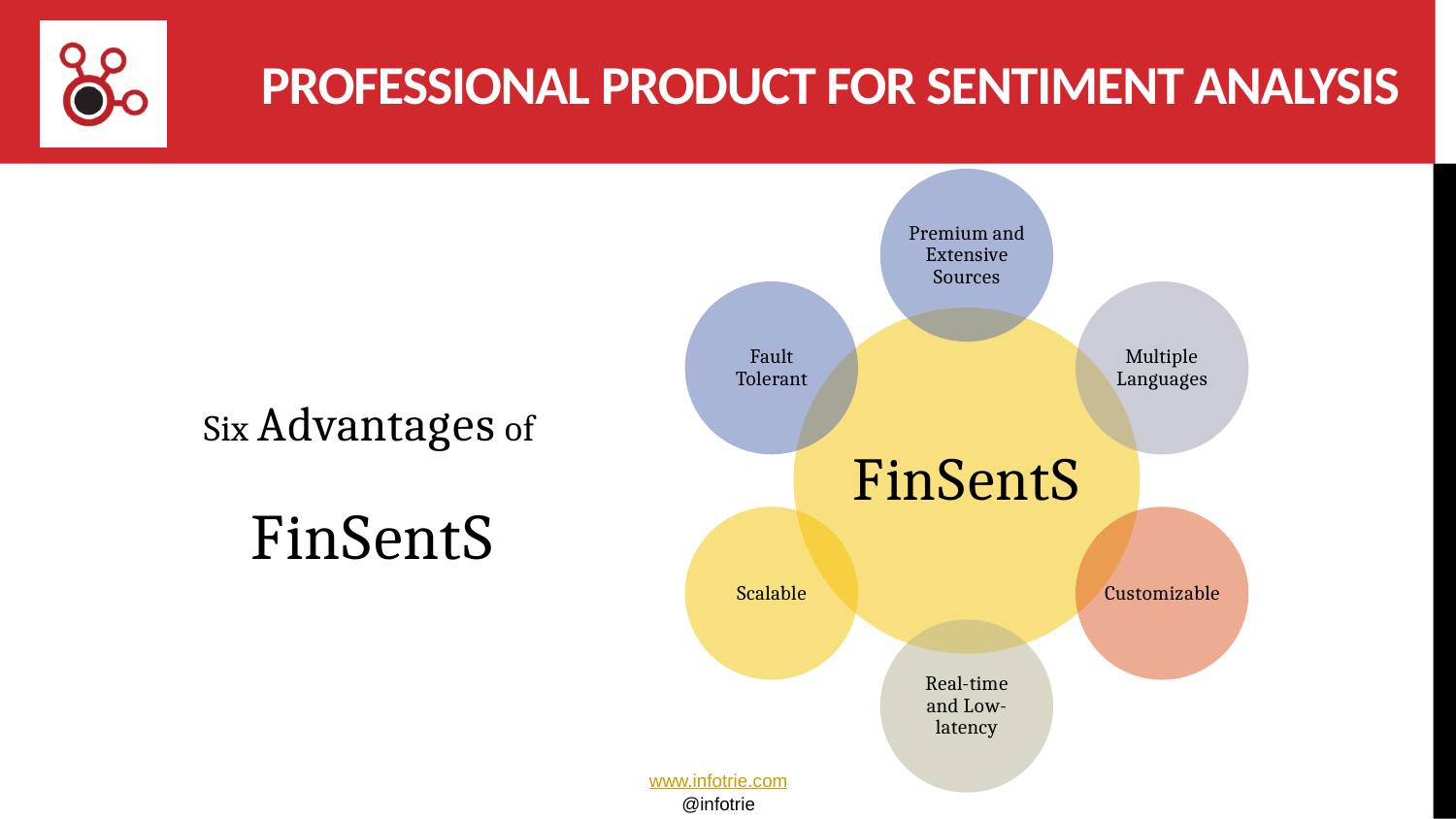

Professional Product for Sentiment Analysis
FinSentS
Premium and Extensive Sources
Multiple Languages
Customizable
Real-time and Low-latency
Scalable
Fault Tolerant
Six Advantages of

FinSentS